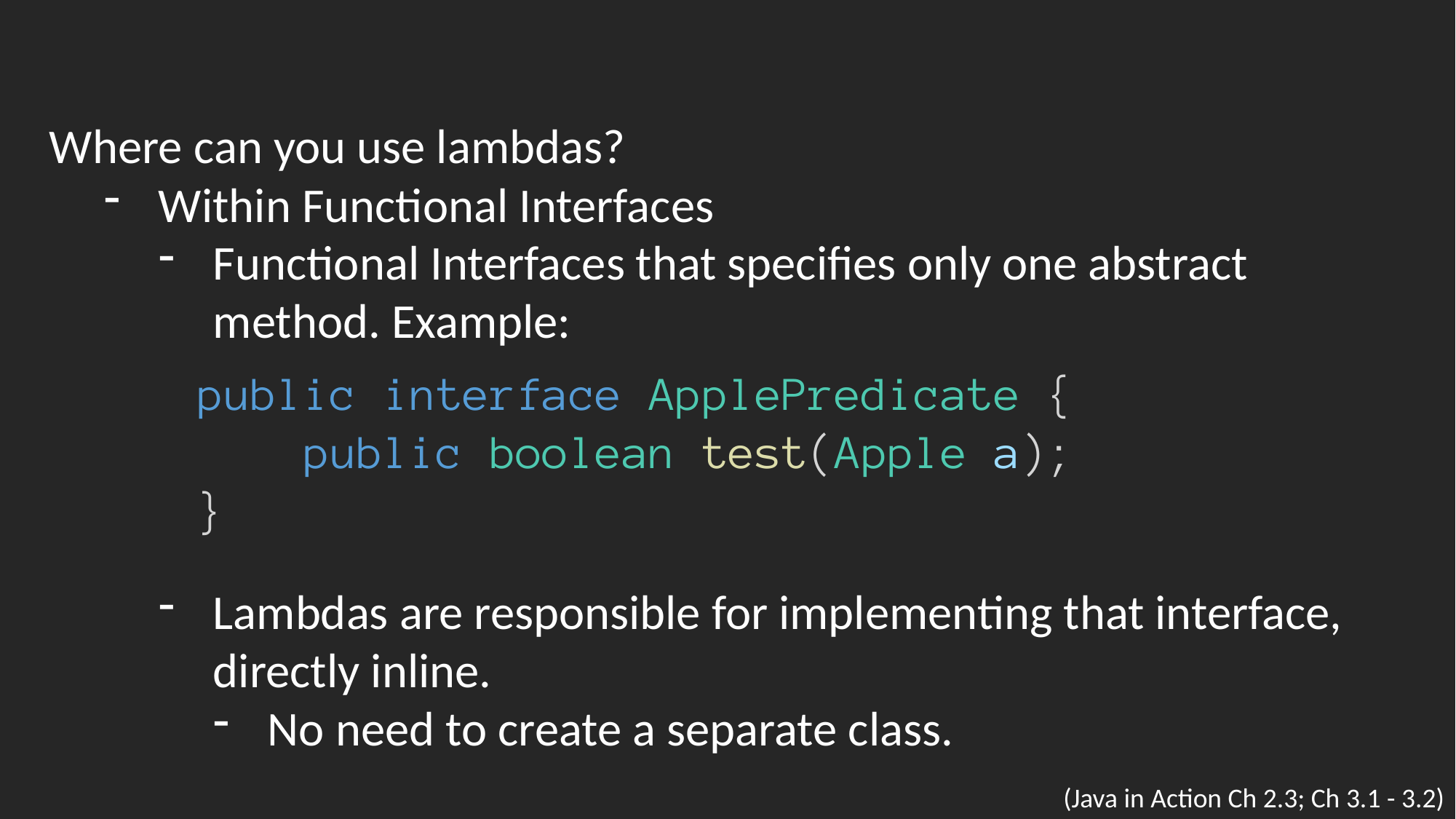

Where can you use lambdas?
Within Functional Interfaces
Functional Interfaces that specifies only one abstract method. Example:

Lambdas are responsible for implementing that interface, directly inline.
No need to create a separate class.
public interface ApplePredicate {
    public boolean test(Apple a);
}
(Java in Action Ch 2.3; Ch 3.1 - 3.2)